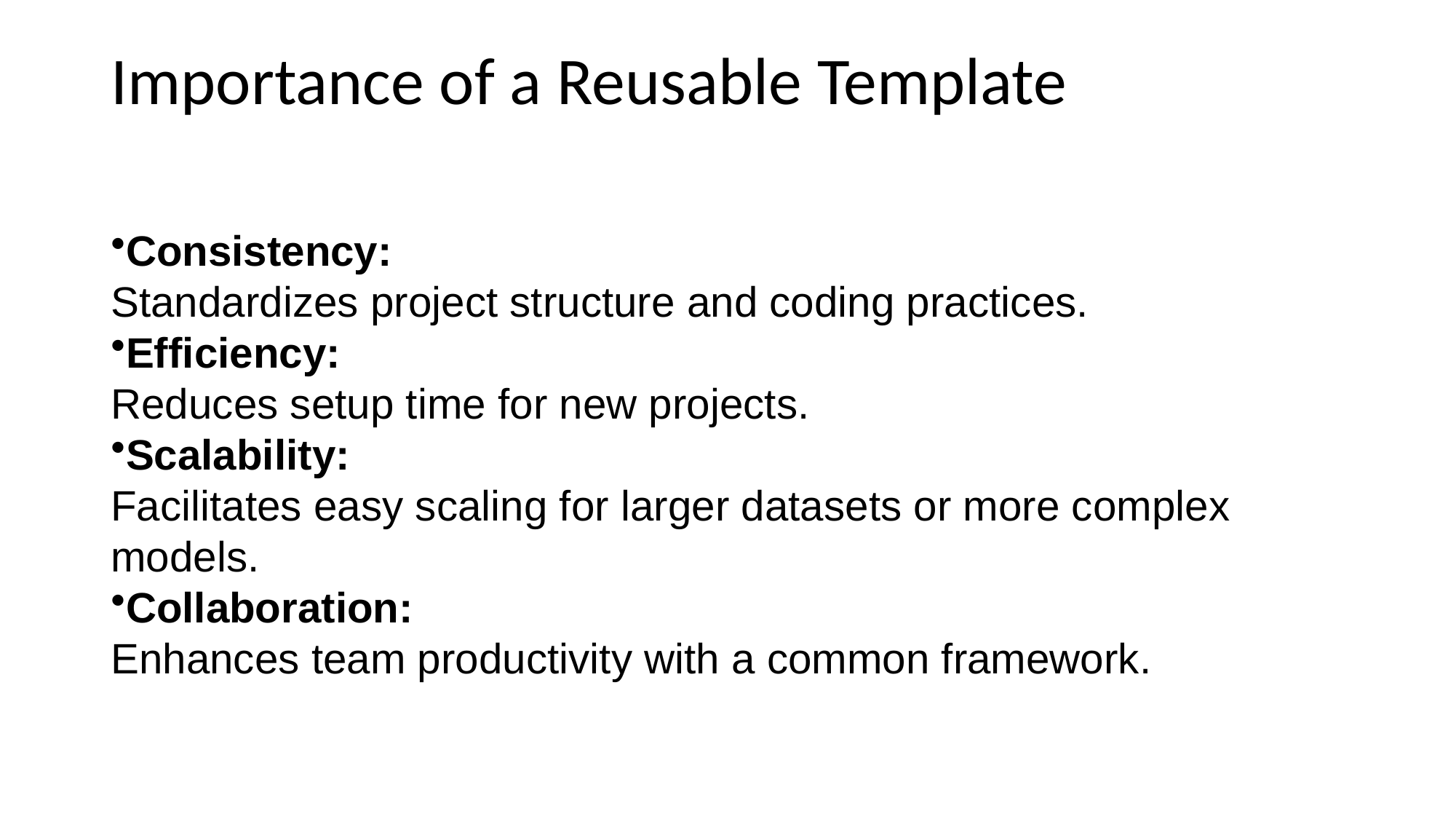

# Importance of a Reusable Template
Consistency:
Standardizes project structure and coding practices.
Efficiency:
Reduces setup time for new projects.
Scalability:
Facilitates easy scaling for larger datasets or more complex models.
Collaboration:
Enhances team productivity with a common framework.